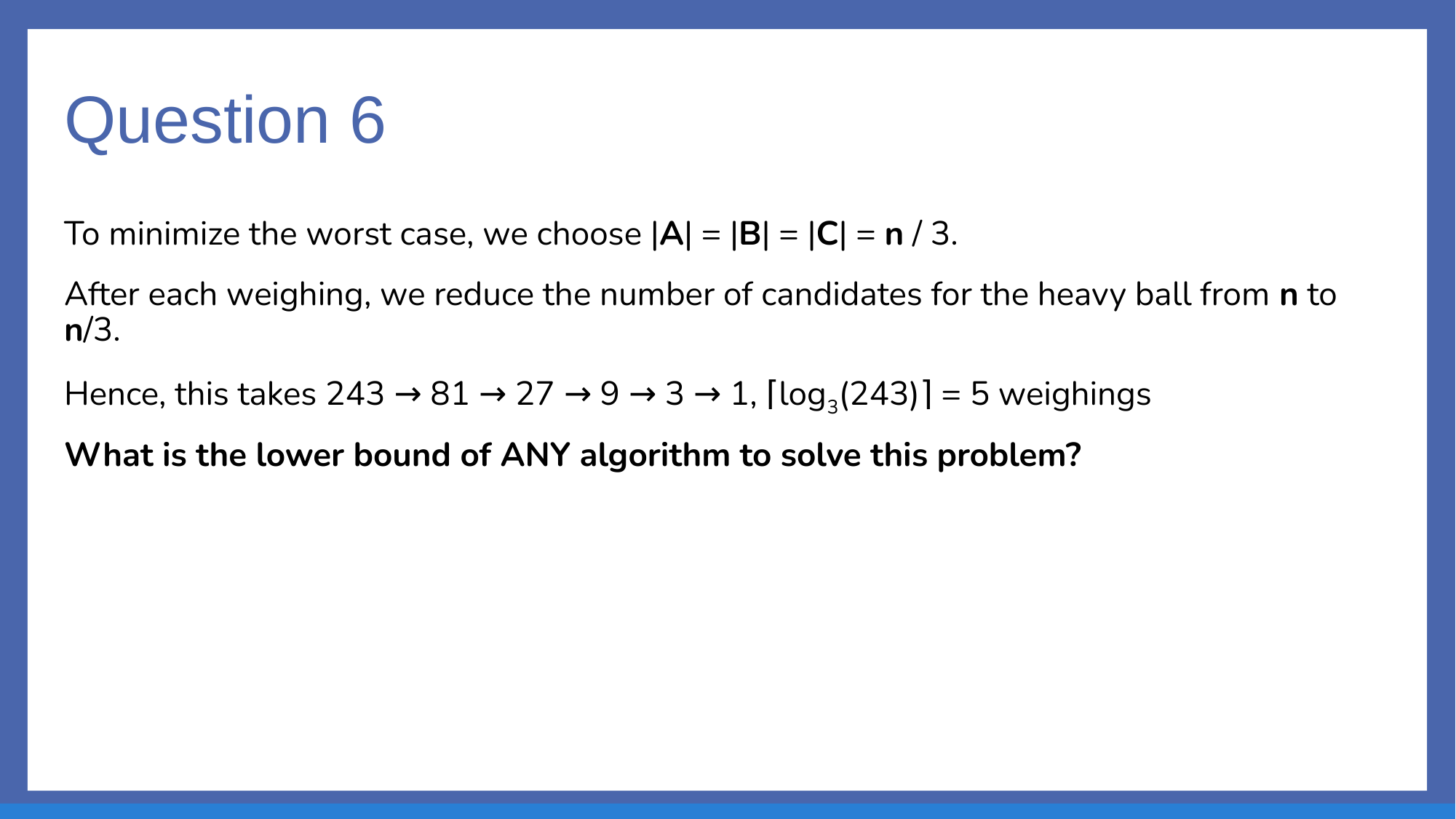

# Question 6
To minimize the worst case, we choose |A| = |B| = |C| = n / 3.
After each weighing, we reduce the number of candidates for the heavy ball from n to n/3.
Hence, this takes 243 → 81 → 27 → 9 → 3 → 1, ⌈log3(243)⌉ = 5 weighings
What is the lower bound of ANY algorithm to solve this problem?